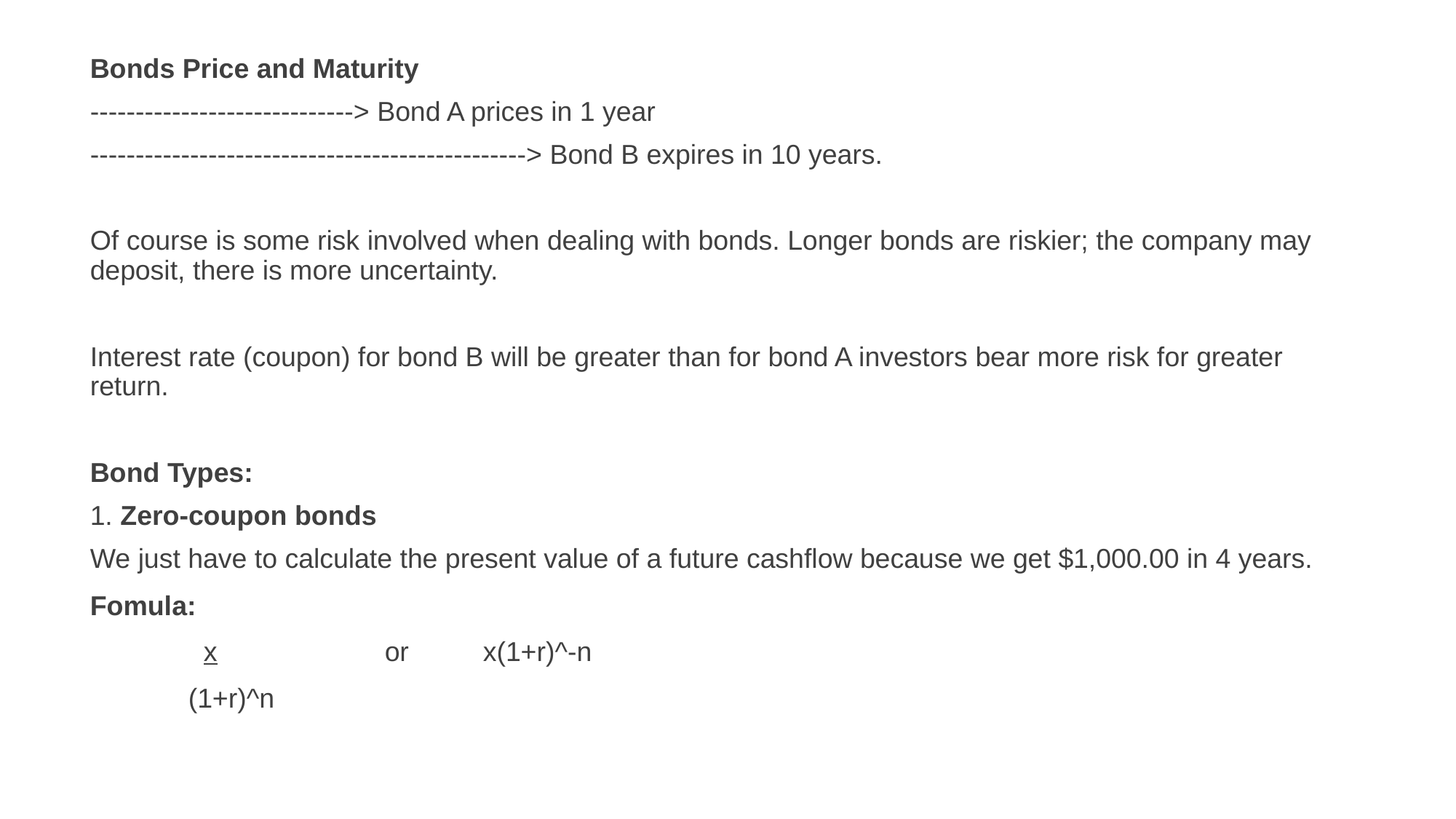

Bonds Price and Maturity
-----------------------------> Bond A prices in 1 year
------------------------------------------------> Bond B expires in 10 years.

Of course is some risk involved when dealing with bonds. Longer bonds are riskier; the company may deposit, there is more uncertainty.

Interest rate (coupon) for bond B will be greater than for bond A investors bear more risk for greater return.

Bond Types:
1. Zero-coupon bonds
We just have to calculate the present value of a future cashflow because we get $1,000.00 in 4 years.
Fomula:
	  x	 	or 	x(1+r)^-n
	(1+r)^n